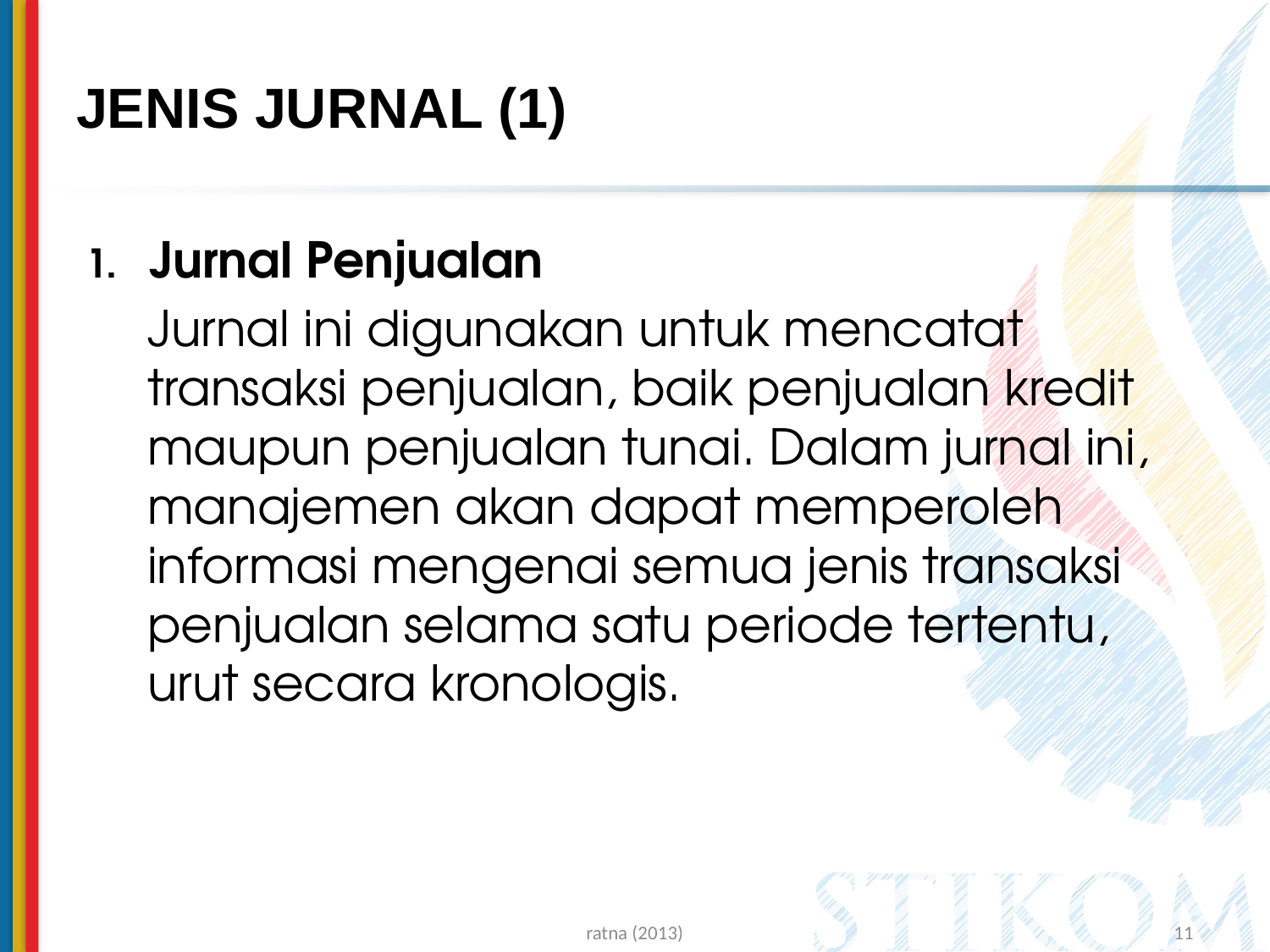

# JENIS JURNAL (1)
Jurnal Penjualan
	Jurnal ini digunakan untuk mencatat transaksi penjualan, baik penjualan kredit maupun penjualan tunai. Dalam jurnal ini, manajemen akan dapat memperoleh informasi mengenai semua jenis transaksi penjualan selama satu periode tertentu, urut secara kronologis.
ratna (2013)
11